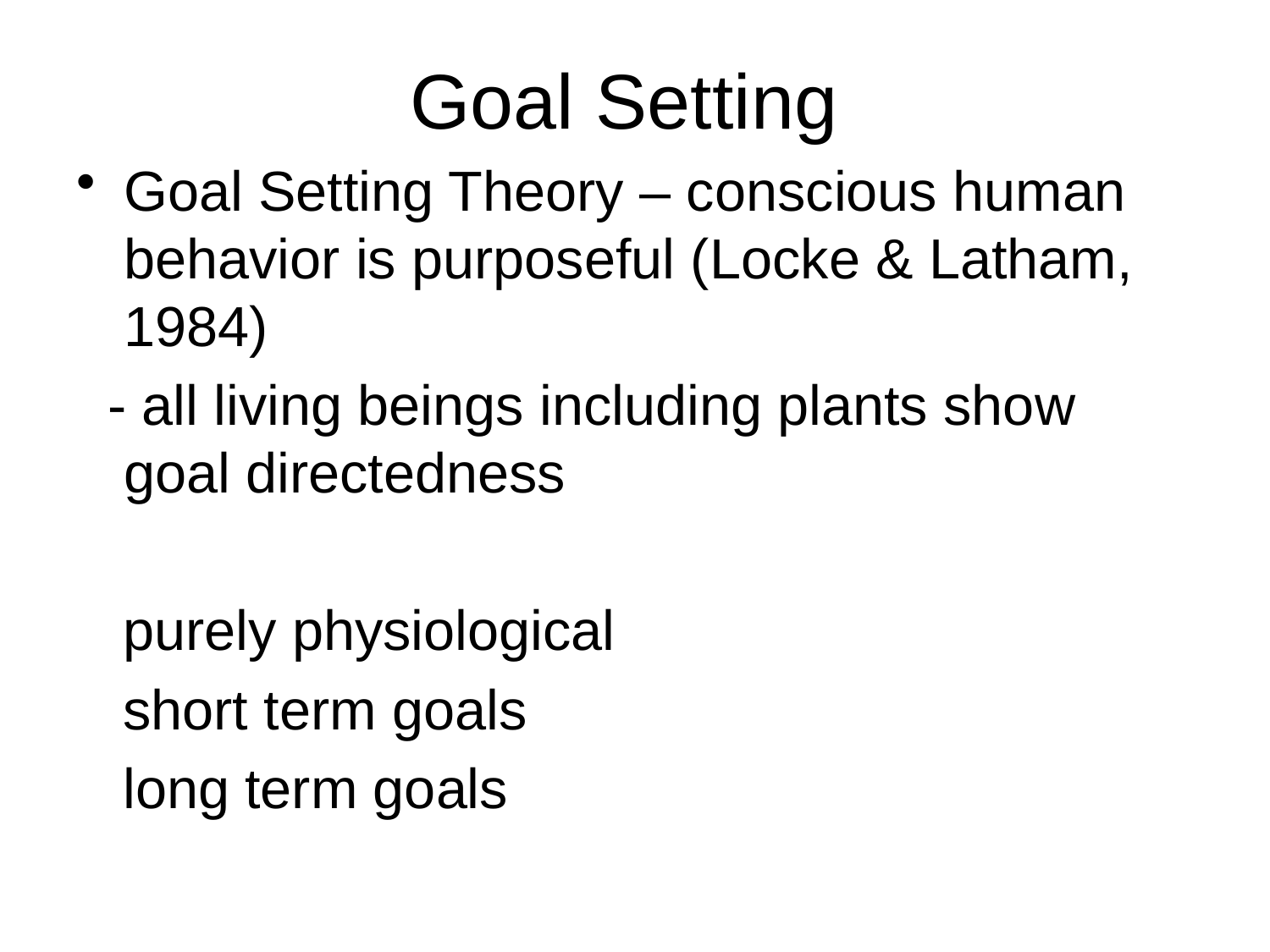

# Goal Setting
Goal Setting Theory – conscious human behavior is purposeful (Locke & Latham, 1984)
  - all living beings including plants show goal directedness

   purely physiological
   short term goals
   long term goals